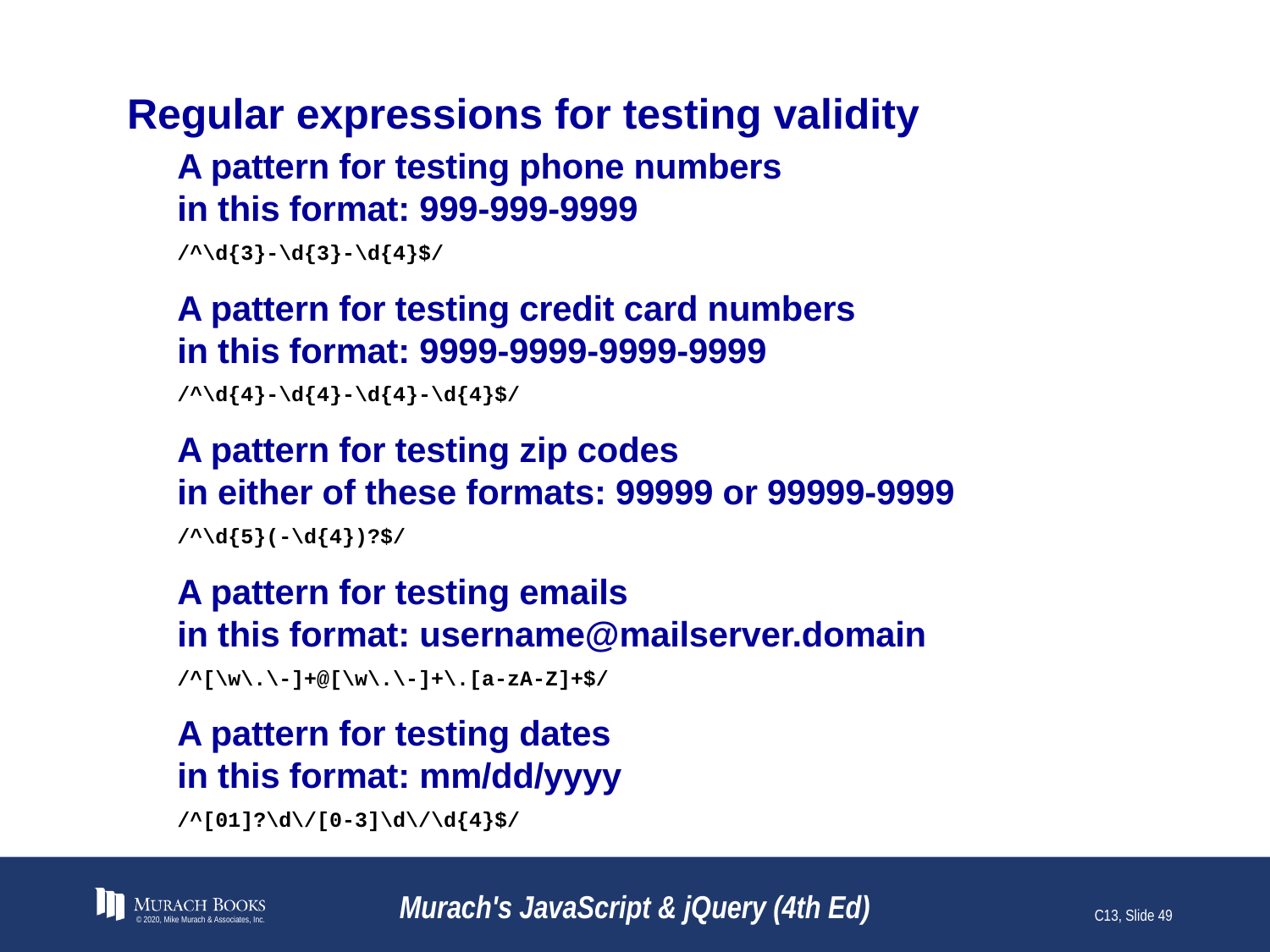

# Regular expressions for testing validity
A pattern for testing phone numbers
in this format: 999-999-9999
/^\d{3}-\d{3}-\d{4}$/
A pattern for testing credit card numbers
in this format: 9999-9999-9999-9999
/^\d{4}-\d{4}-\d{4}-\d{4}$/
A pattern for testing zip codes
in either of these formats: 99999 or 99999-9999
/^\d{5}(-\d{4})?$/
A pattern for testing emails
in this format: username@mailserver.domain
/^[\w\.\-]+@[\w\.\-]+\.[a-zA-Z]+$/
A pattern for testing dates
in this format: mm/dd/yyyy
/^[01]?\d\/[0-3]\d\/\d{4}$/

© 2020, Mike Murach & Associates, Inc.
Murach's JavaScript & jQuery (4th Ed)

C13, Slide 49